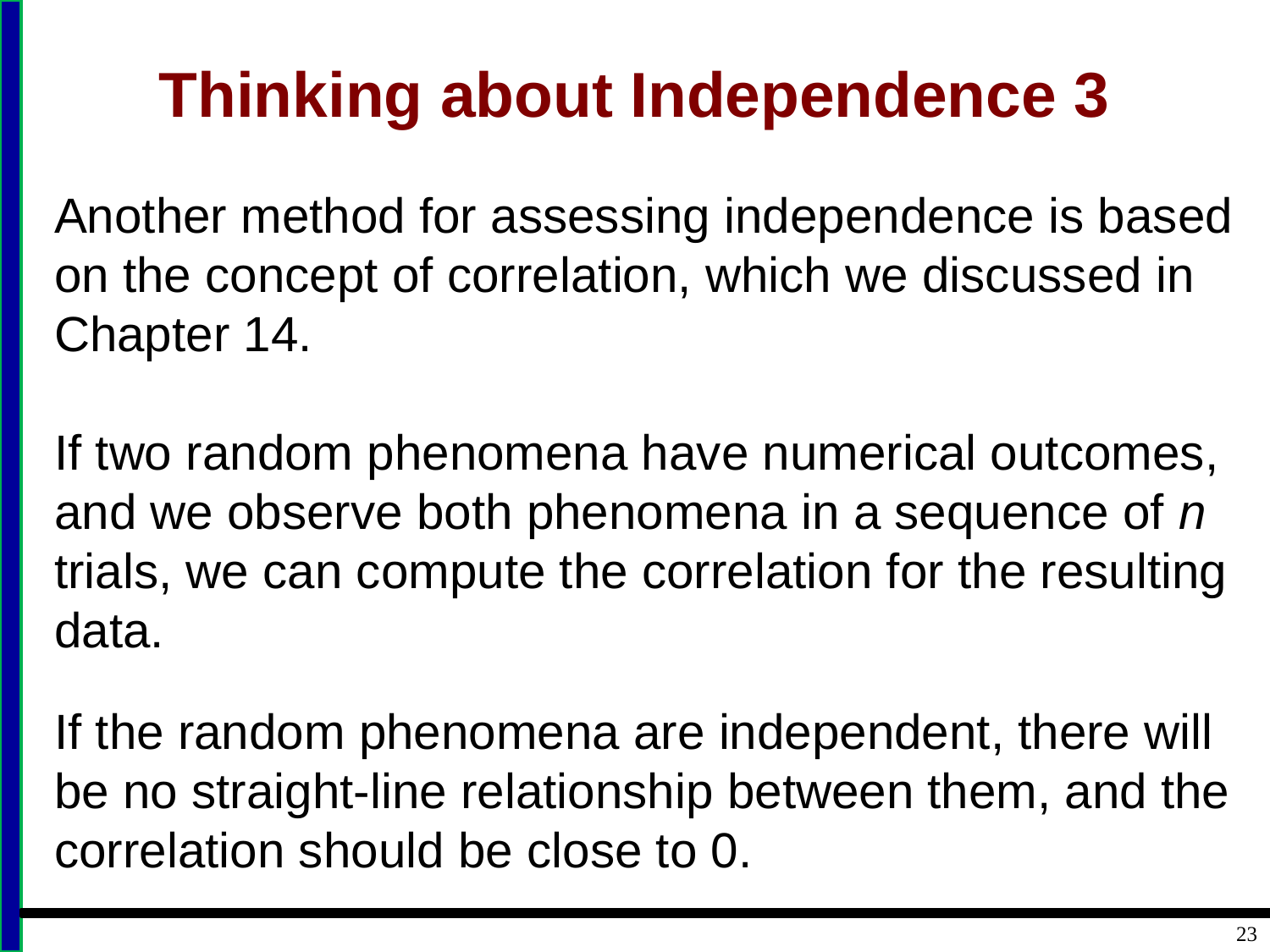

# Thinking about Independence 3
Another method for assessing independence is based on the concept of correlation, which we discussed in Chapter 14.

If two random phenomena have numerical outcomes, and we observe both phenomena in a sequence of n trials, we can compute the correlation for the resulting data.

If the random phenomena are independent, there will be no straight-line relationship between them, and the correlation should be close to 0.